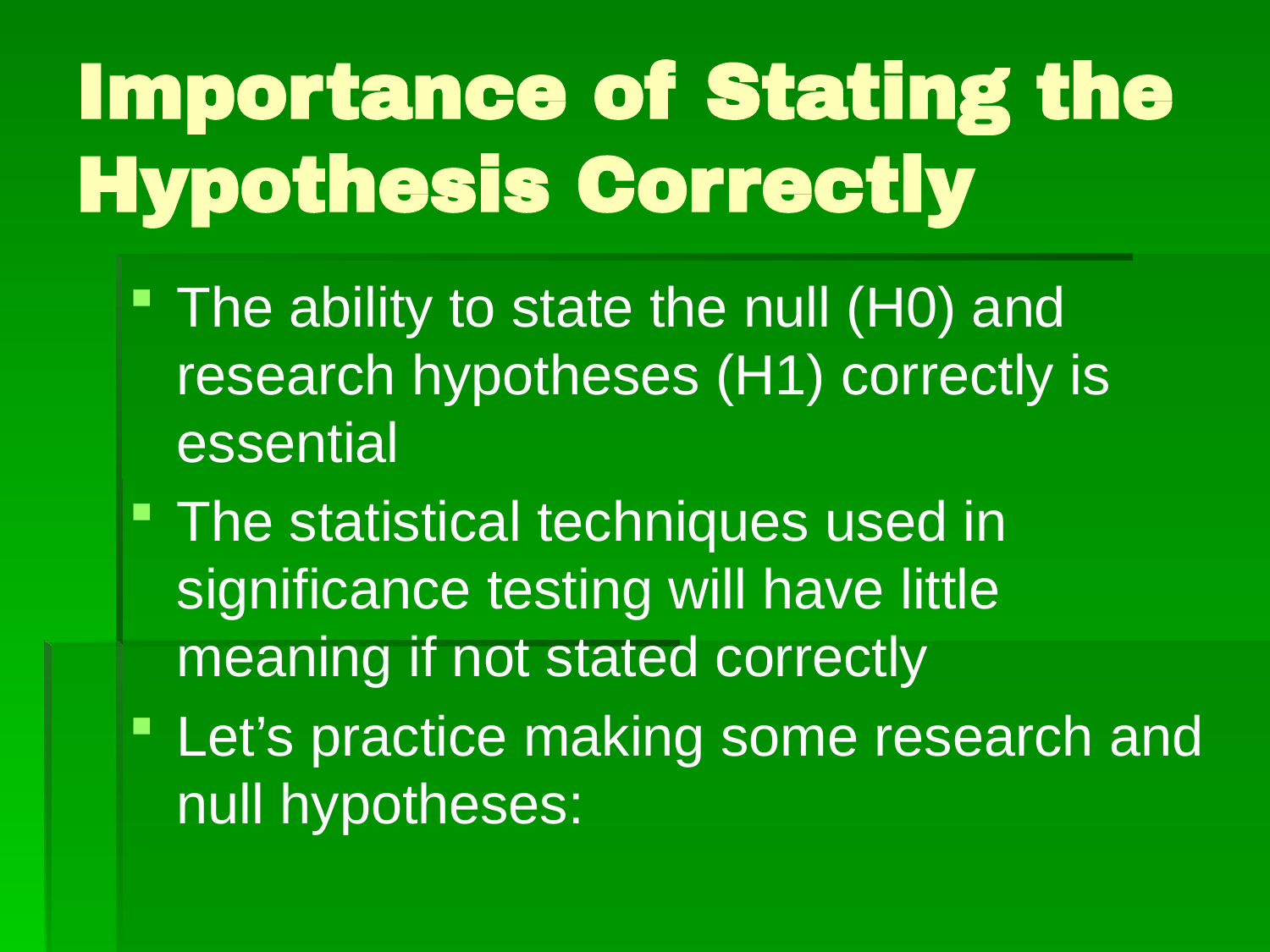

# Importance of Stating the Hypothesis Correctly
The ability to state the null (H0) and research hypotheses (H1) correctly is essential
The statistical techniques used in significance testing will have little meaning if not stated correctly
Let’s practice making some research and null hypotheses: